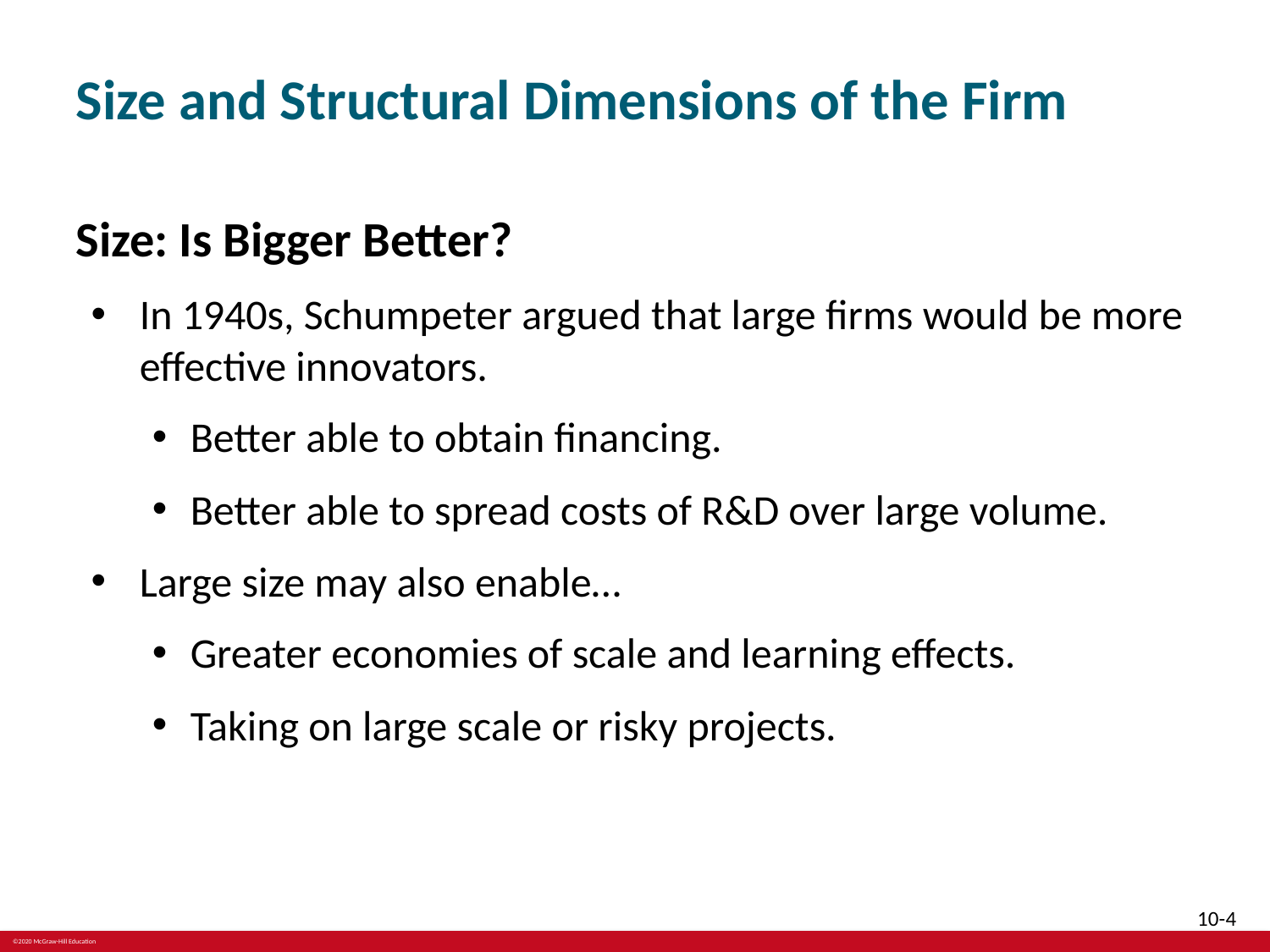

# Size and Structural Dimensions of the Firm
Size: Is Bigger Better?
In 1940s, Schumpeter argued that large firms would be more effective innovators.
Better able to obtain financing.
Better able to spread costs of R&D over large volume.
Large size may also enable…
Greater economies of scale and learning effects.
Taking on large scale or risky projects.